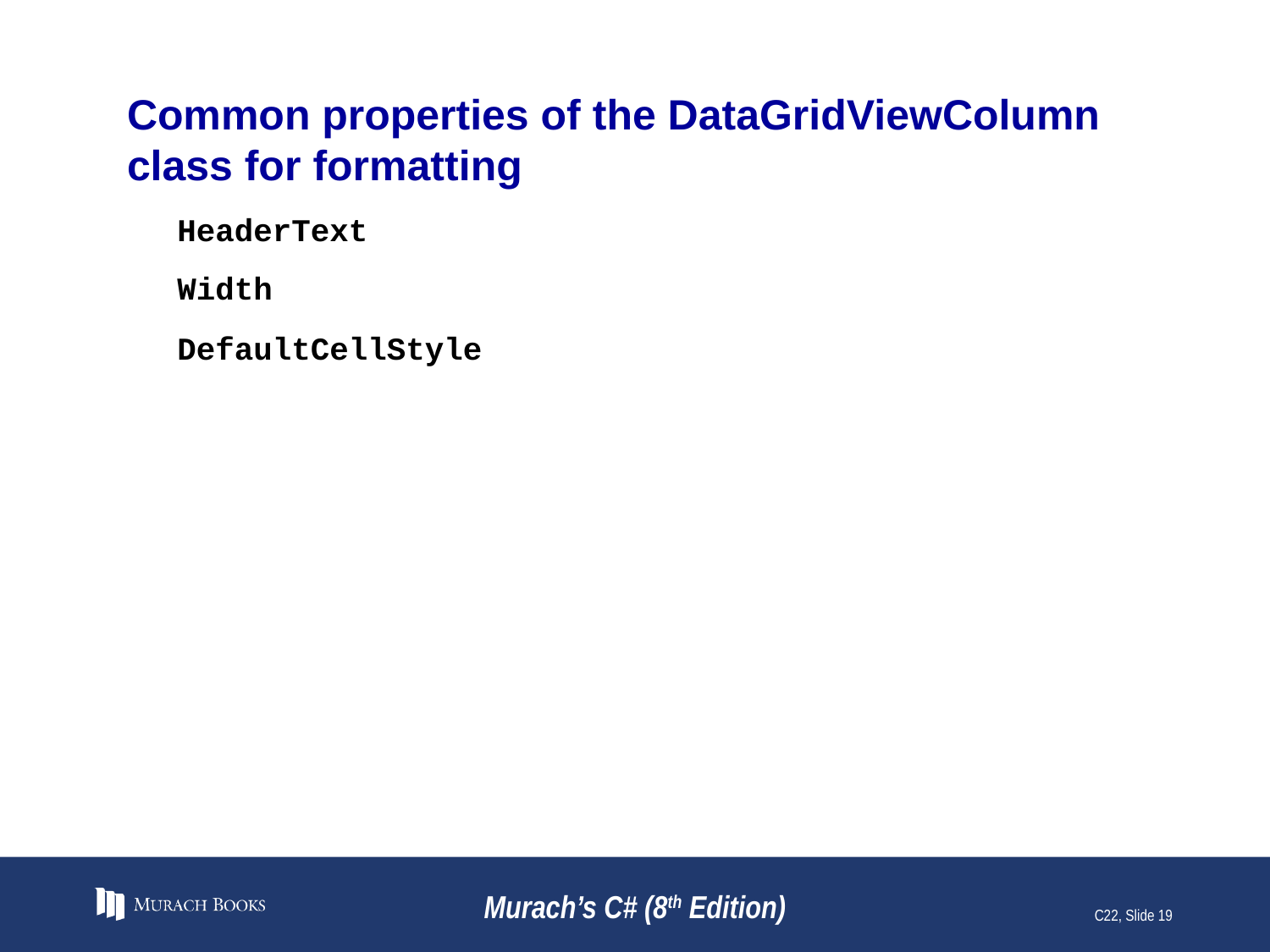

# Common properties of the DataGridViewColumn class for formatting
HeaderText
Width
DefaultCellStyle

Murach’s C# (8th Edition)

C22, Slide 19